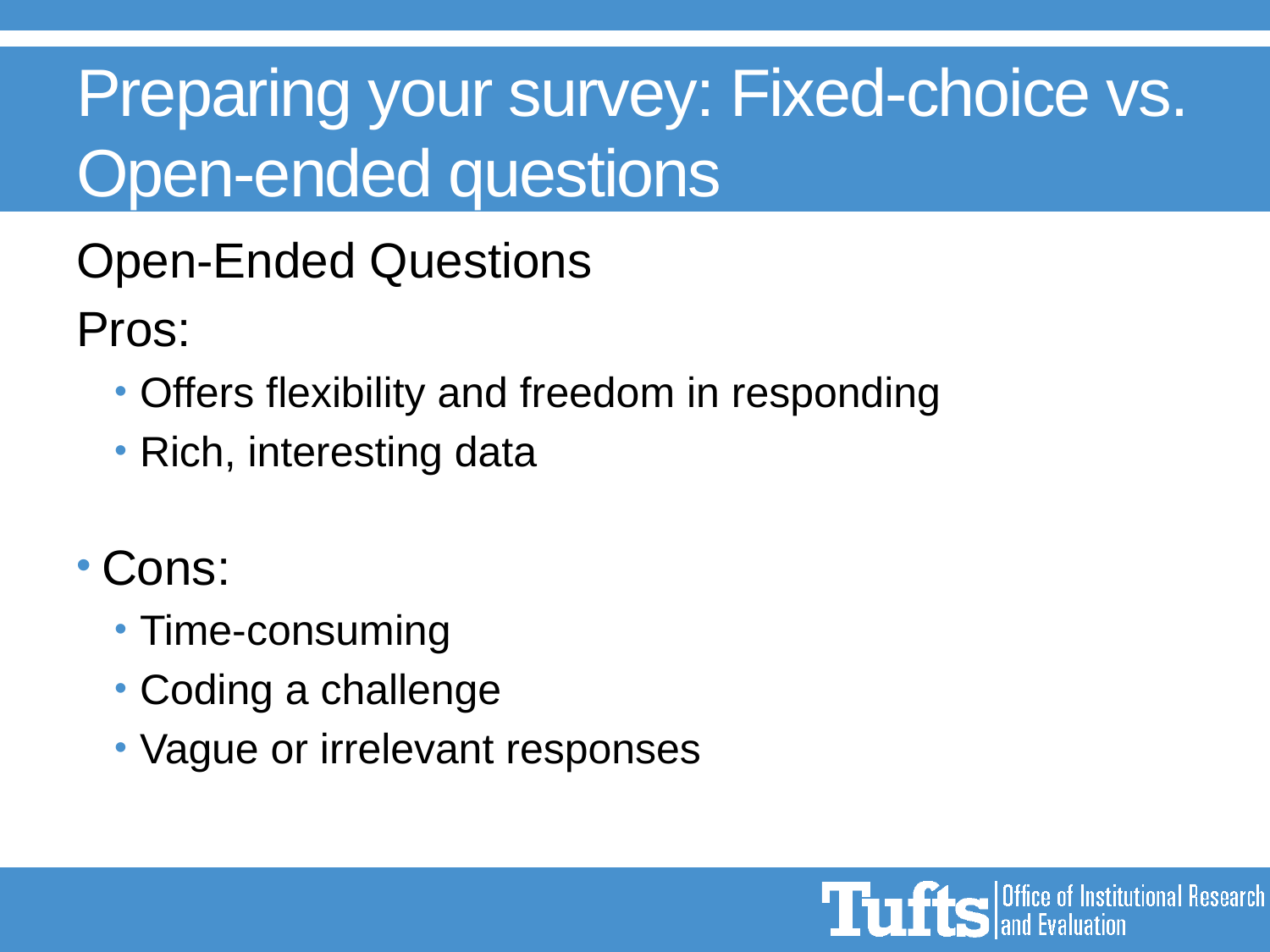

# Preparing your survey: Fixed-choice vs. Open-ended questions
Open-Ended Questions
Pros:
Offers flexibility and freedom in responding
Rich, interesting data
Cons:
Time-consuming
Coding a challenge
Vague or irrelevant responses